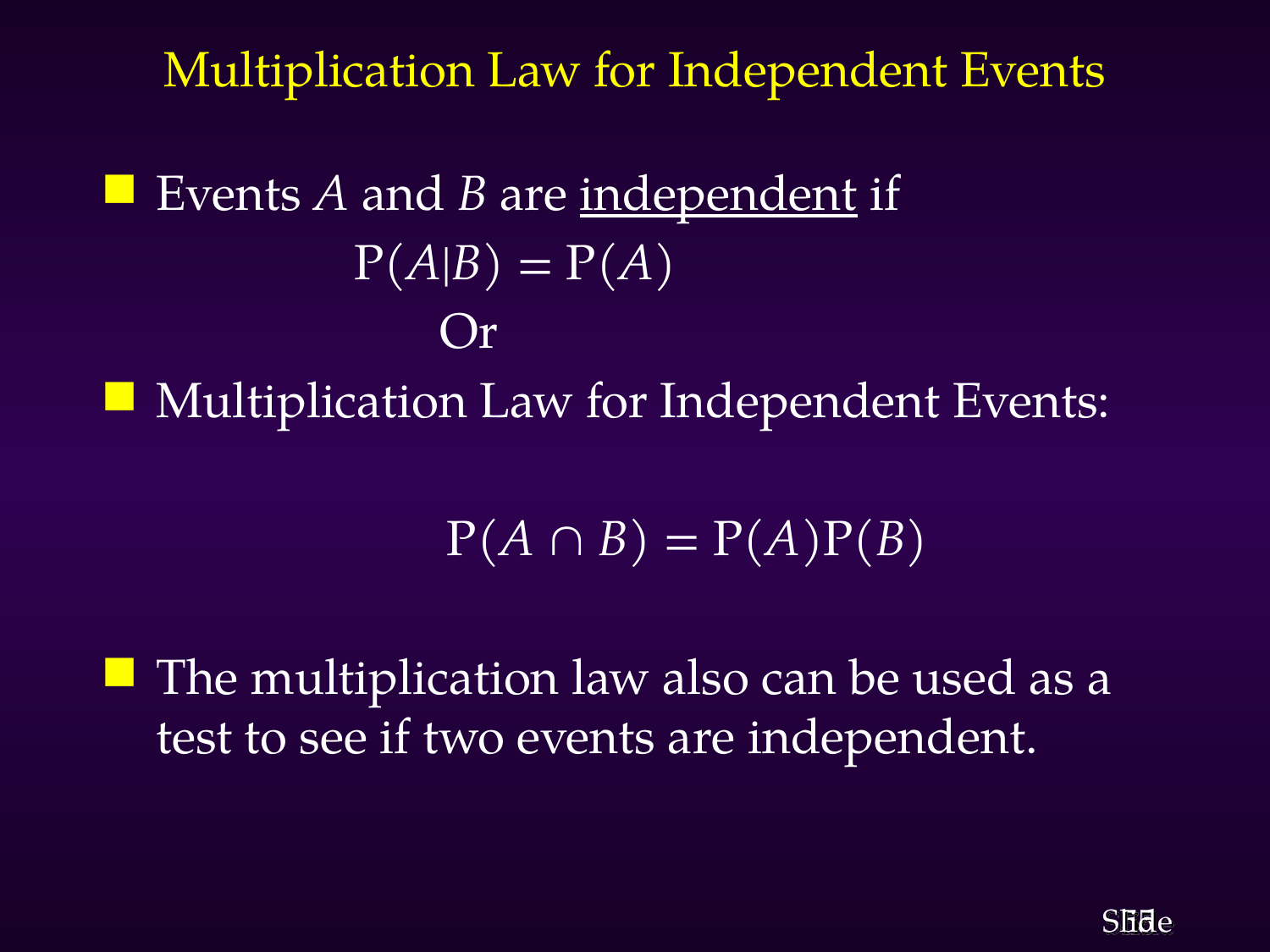

# Multiplication Law for Independent Events
Events A and B are independent if
                    P(A|B) = P(A)
                           Or
Multiplication Law for Independent Events:

		        	   P(A ∩ B) = P(A)P(B)

The multiplication law also can be used as a test to see if two events are independent.